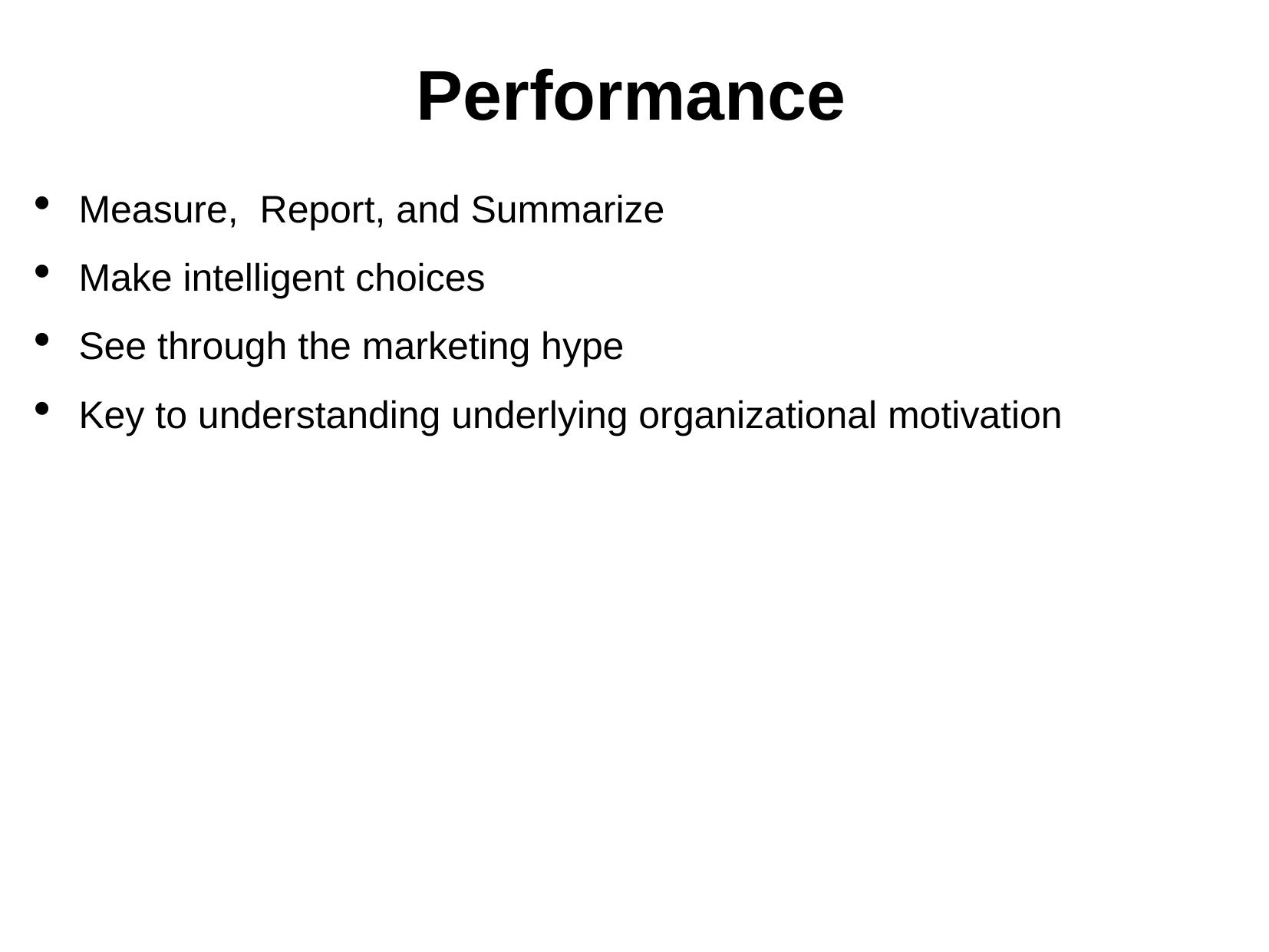

Performance
Measure,  Report, and Summarize
Make intelligent choices
See through the marketing hype
Key to understanding underlying organizational motivation